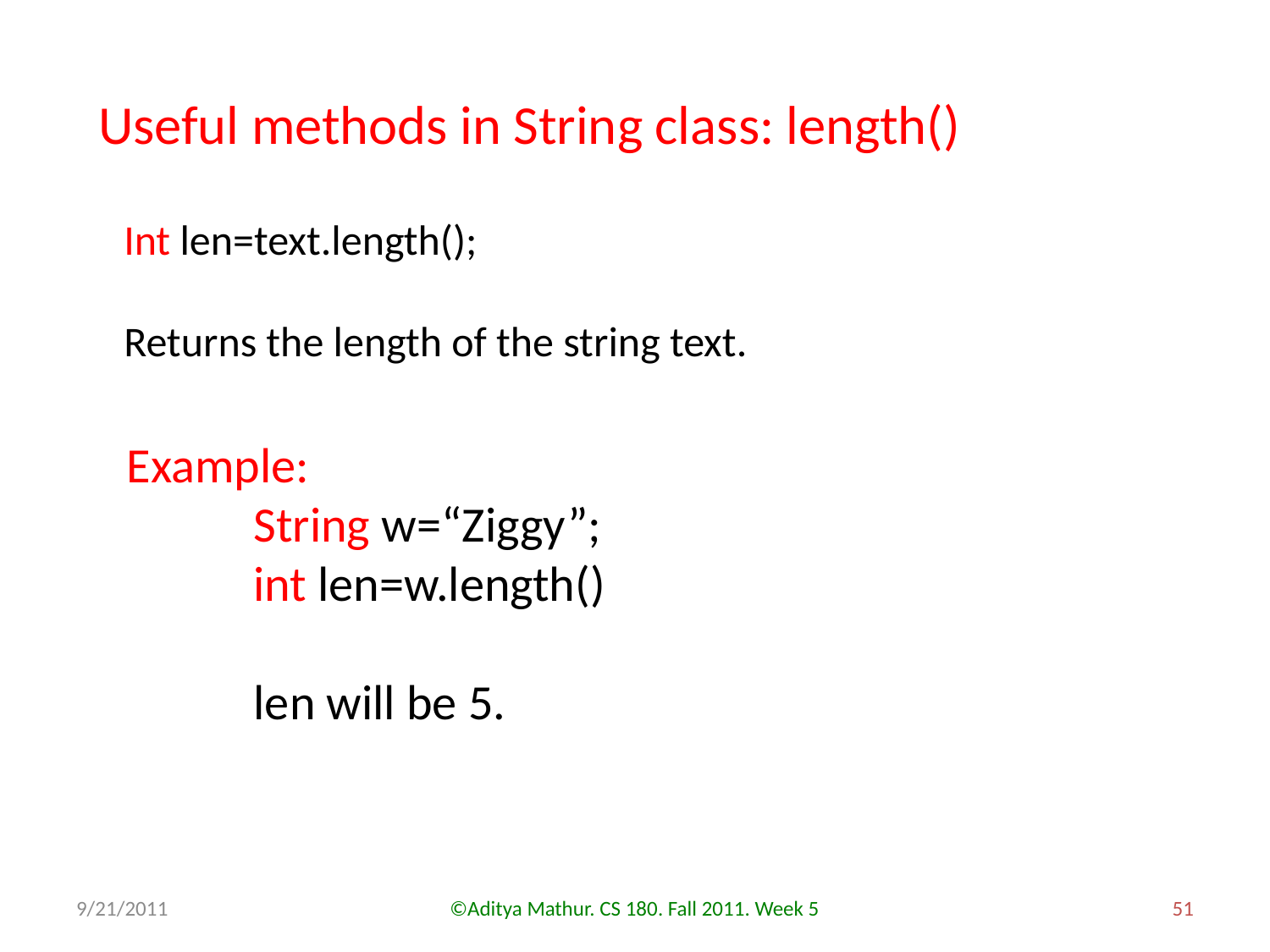

Useful methods in String class: length()
Int len=text.length();

Returns the length of the string text.
Example:
	String w=“Ziggy”;
	int len=w.length()

	len will be 5.
9/21/2011
©Aditya Mathur. CS 180. Fall 2011. Week 5
51